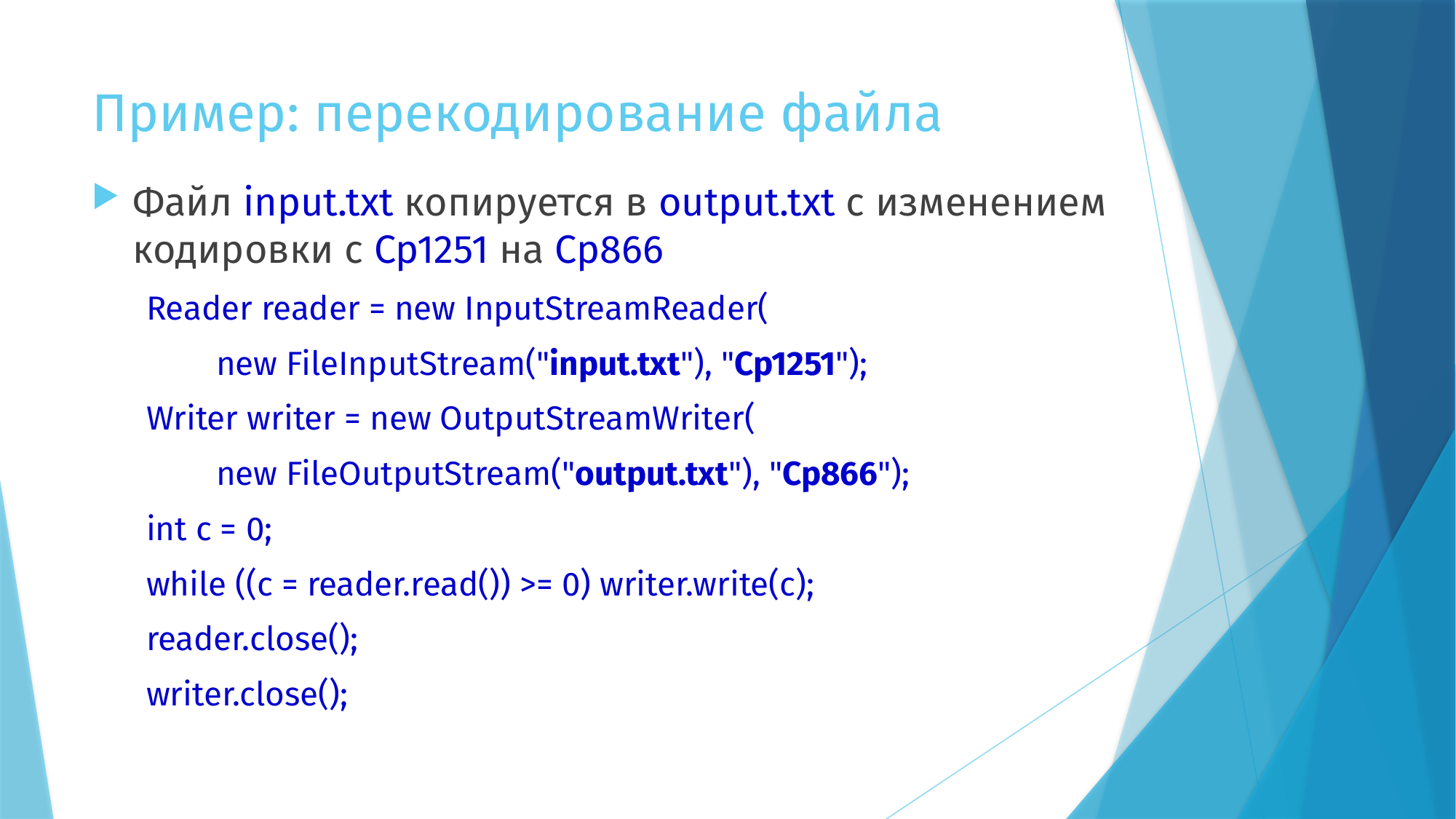

# Пример: перекодирование файла
Файл input.txt копируется в output.txt с изменением кодировки с Cp1251 на Cp866
Reader reader = new InputStreamReader(
        new FileInputStream("input.txt"), "Cp1251");
Writer writer = new OutputStreamWriter(
        new FileOutputStream("output.txt"), "Cp866");
int c = 0;
while ((c = reader.read()) >= 0) writer.write(c);
reader.close();
writer.close();